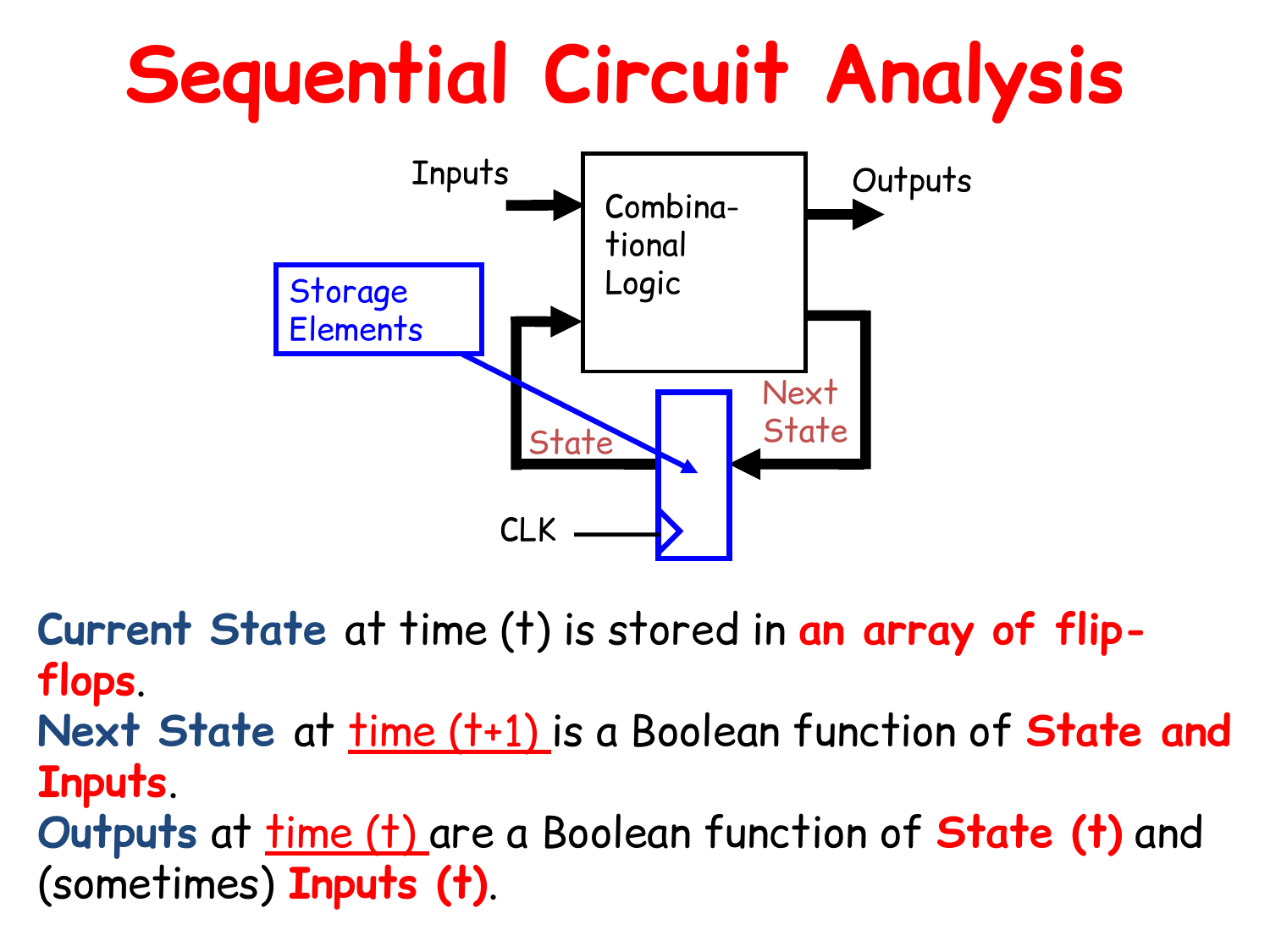

# Sequential Circuit Analysis
Inputs

Combina-tional
Logic
Outputs

Storage Elements

CLK

Next
State

State

Current State at time (t) is stored in an array of flip-flops.
Next State at time (t+1) is a Boolean function of State and Inputs.
Outputs at time (t) are a Boolean function of State (t) and (sometimes) Inputs (t).